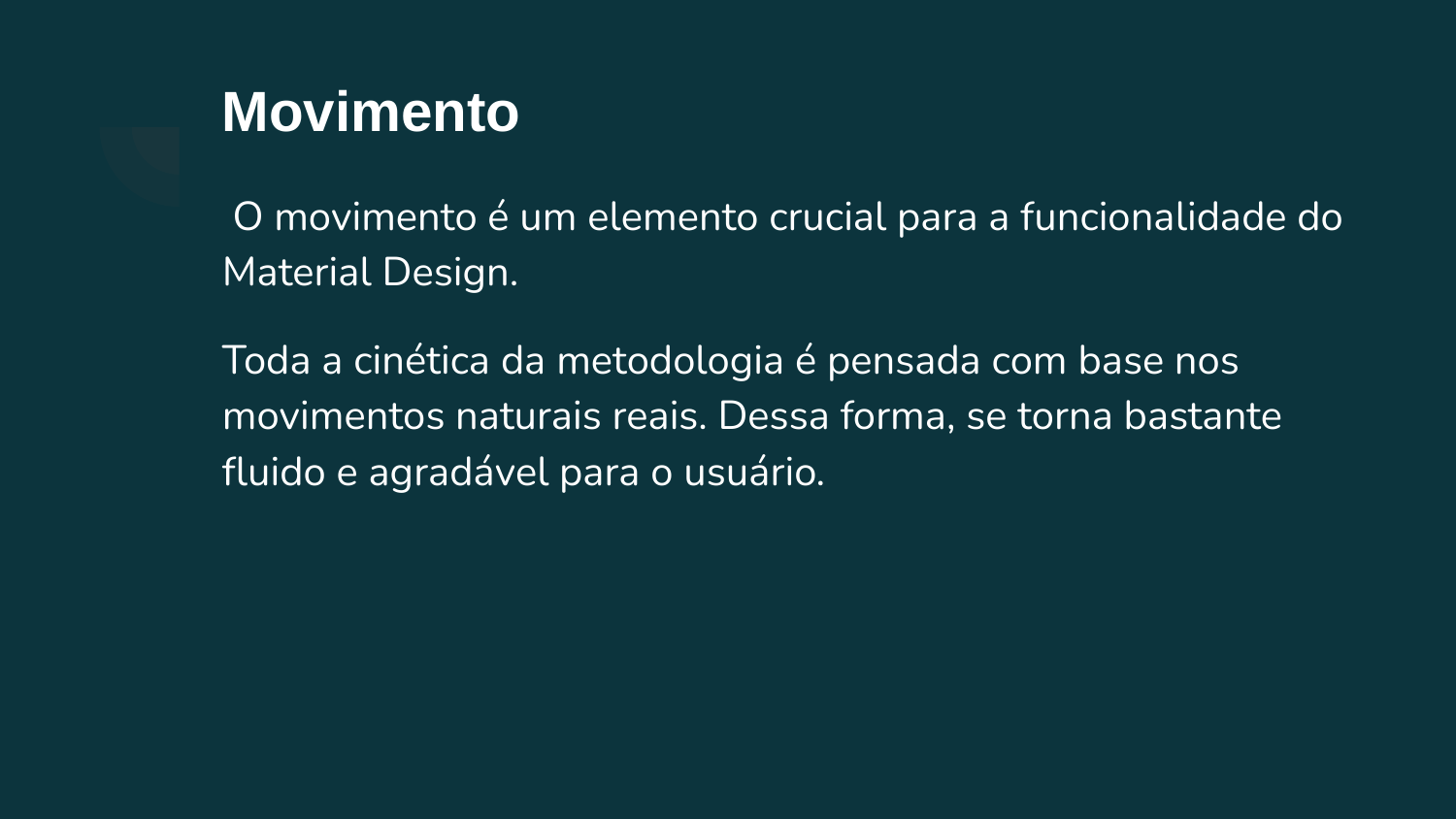

# Movimento
 O movimento é um elemento crucial para a funcionalidade do Material Design.
Toda a cinética da metodologia é pensada com base nos movimentos naturais reais. Dessa forma, se torna bastante fluido e agradável para o usuário.